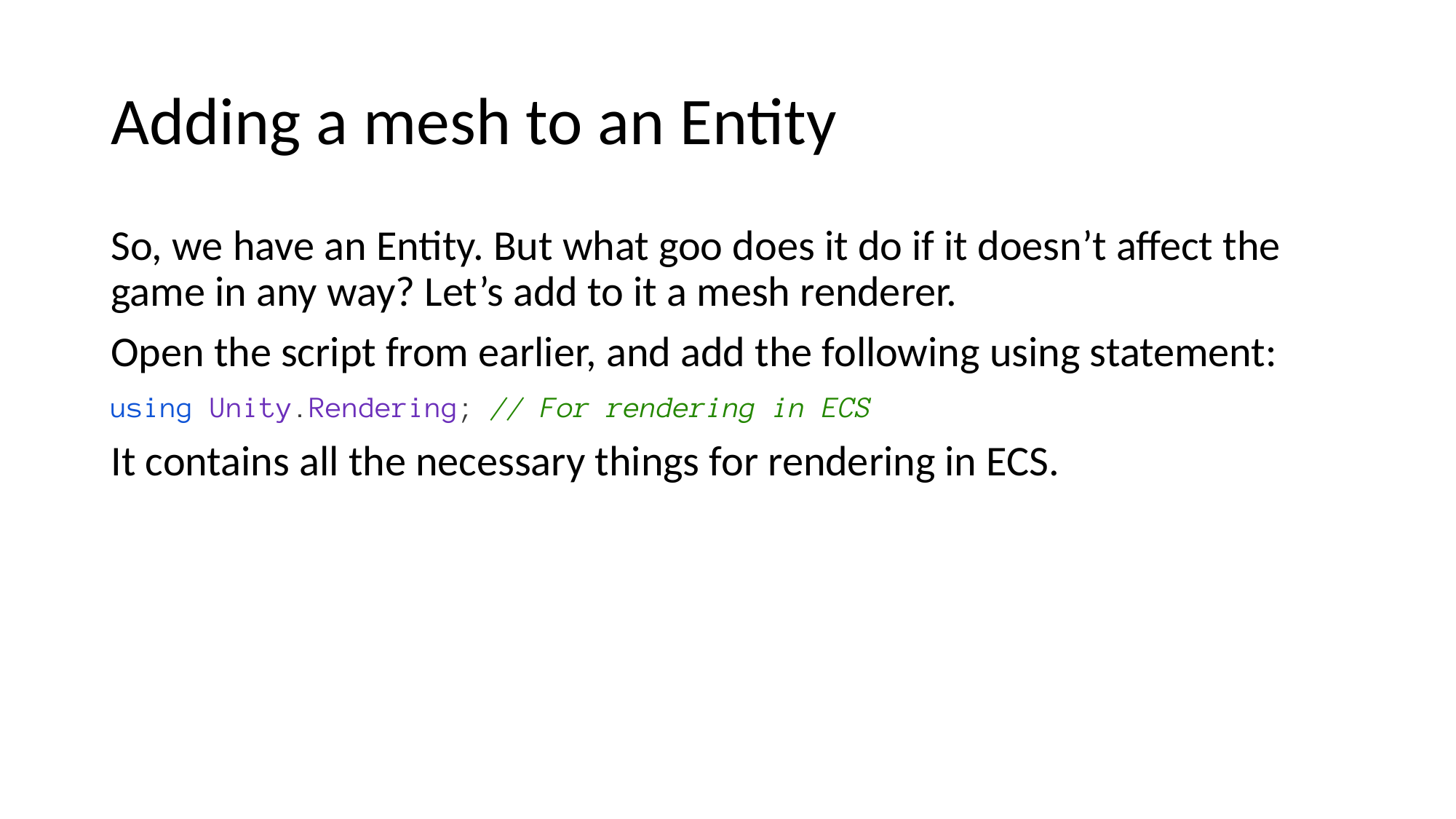

# Adding a mesh to an Entity
So, we have an Entity. But what goo does it do if it doesn’t affect the game in any way? Let’s add to it a mesh renderer.
Open the script from earlier, and add the following using statement:
using Unity.Rendering; // For rendering in ECS
It contains all the necessary things for rendering in ECS.